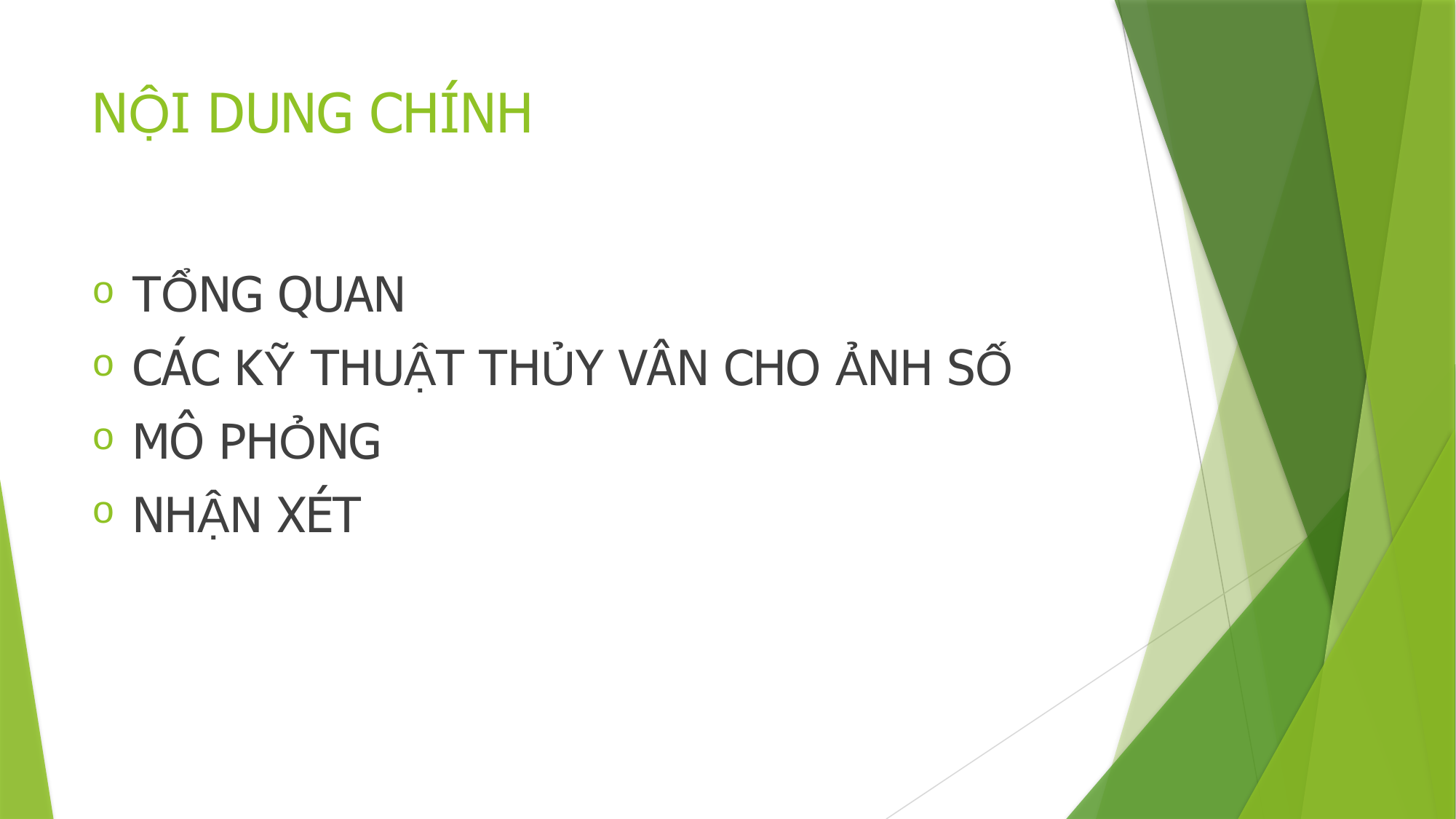

# NỘI DUNG CHÍNH
TỔNG QUAN
CÁC KỸ THUẬT THỦY VÂN CHO ẢNH SỐ
MÔ PHỎNG
NHẬN XÉT